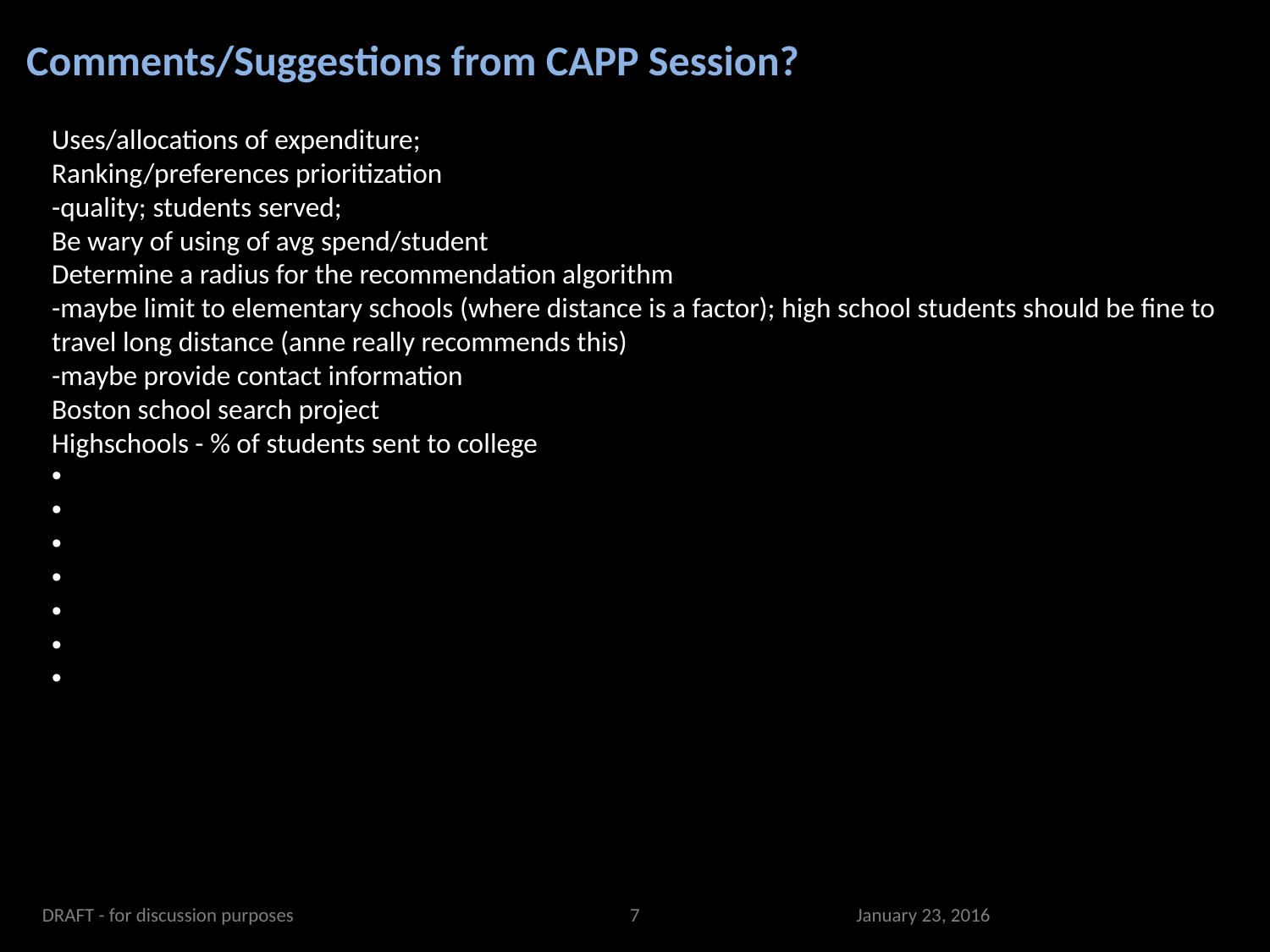

# Comments/Suggestions from CAPP Session?
Uses/allocations of expenditure;
Ranking/preferences prioritization
-quality; students served;
Be wary of using of avg spend/student
Determine a radius for the recommendation algorithm
-maybe limit to elementary schools (where distance is a factor); high school students should be fine to travel long distance (anne really recommends this)
-maybe provide contact information
Boston school search project
Highschools - % of students sent to college

DRAFT - for discussion purposes
7
January 23, 2016